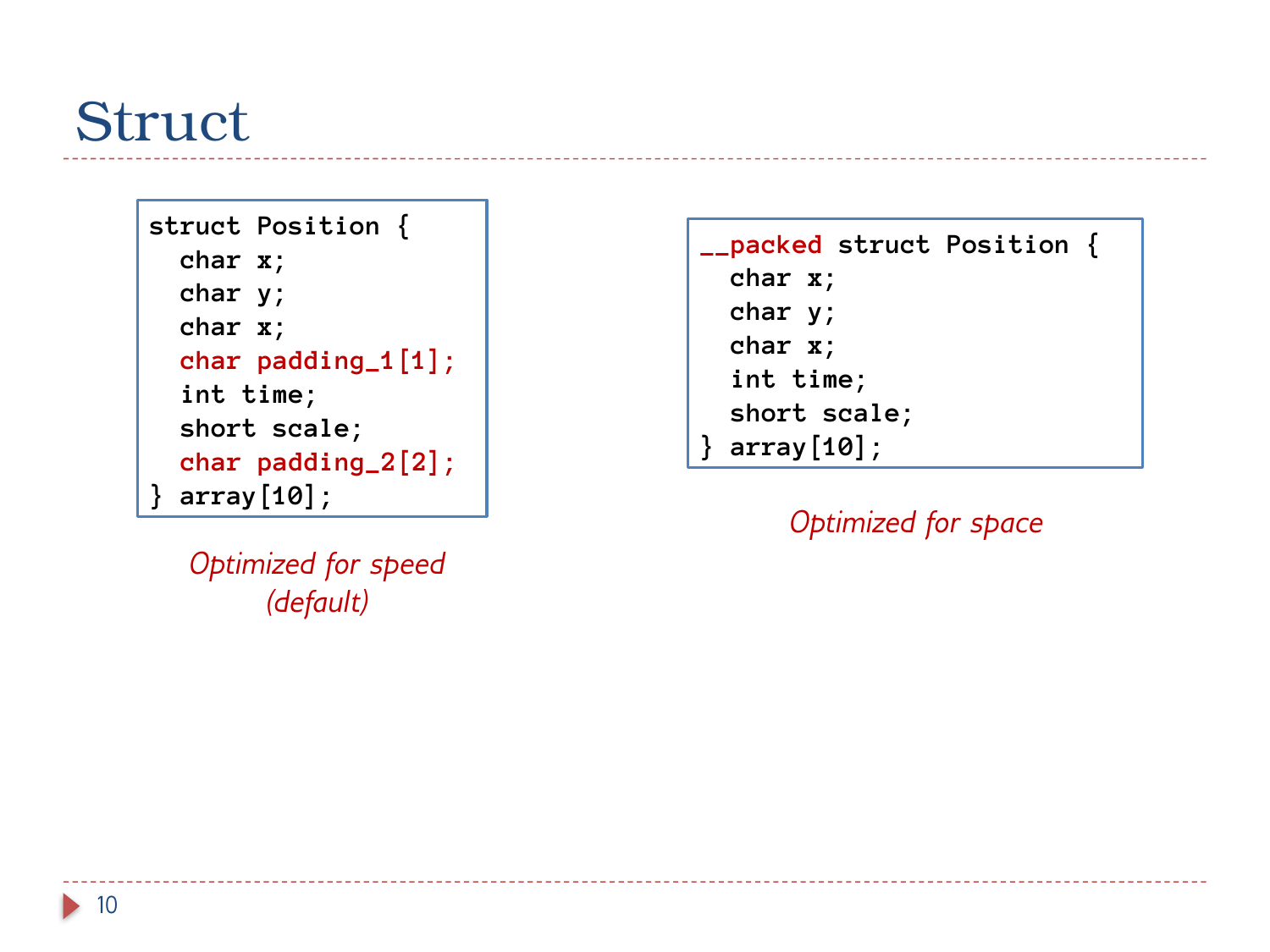

# Struct
struct Position {
  char x;
  char y;
  char x;
  char padding_1[1];
  int time;
  short scale;
  char padding_2[2];
} array[10];
__packed struct Position {
  char x;
  char y;
  char x;
  int time;
  short scale;
} array[10];
Optimized for space
Optimized for speed
(default)
10